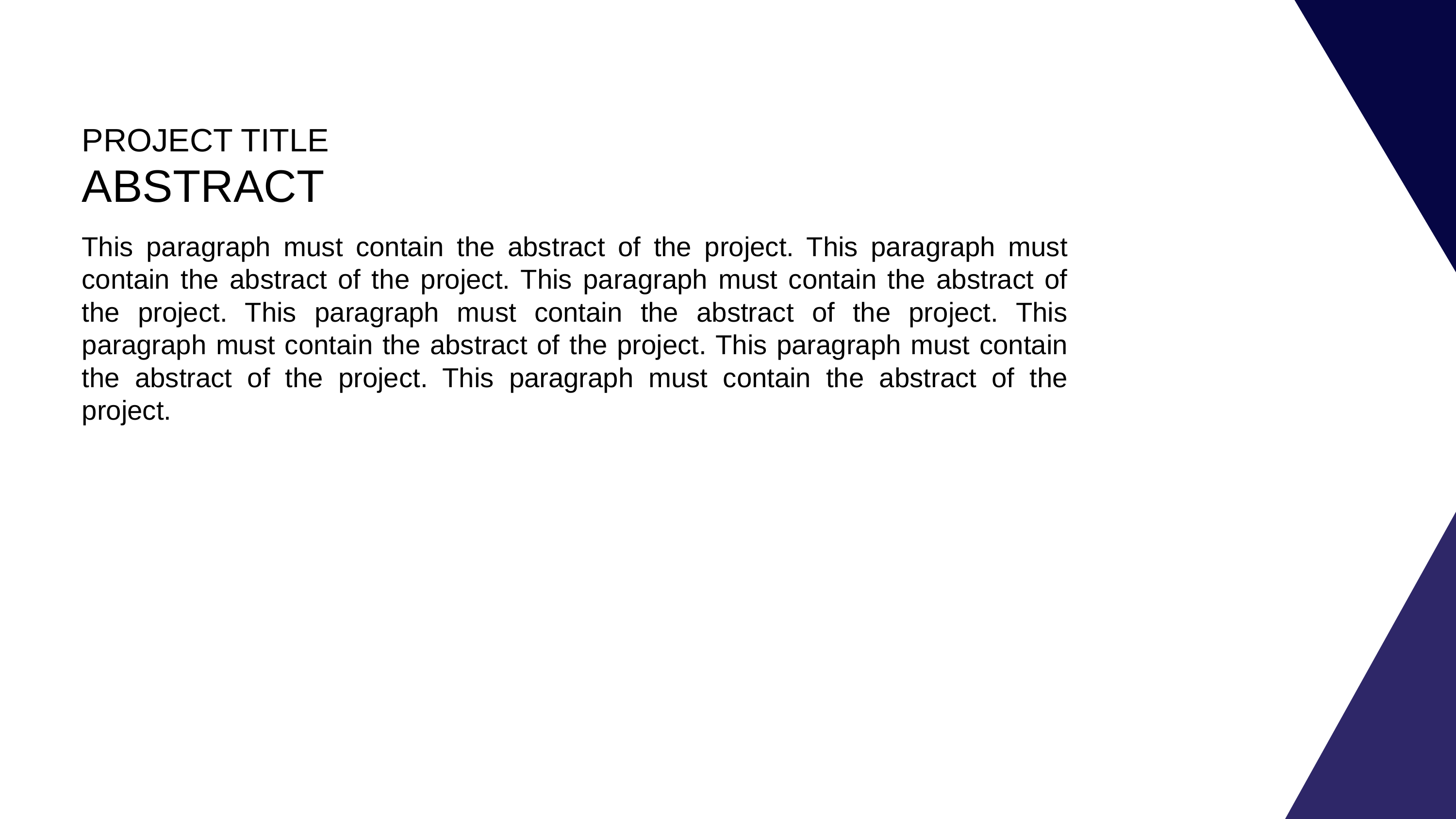

PROJECT TITLE
ABSTRACT

This paragraph must contain the abstract of the project. This paragraph must contain the abstract of the project. This paragraph must contain the abstract of the project. This paragraph must contain the abstract of the project. This paragraph must contain the abstract of the project. This paragraph must contain the abstract of the project. This paragraph must contain the abstract of the project.